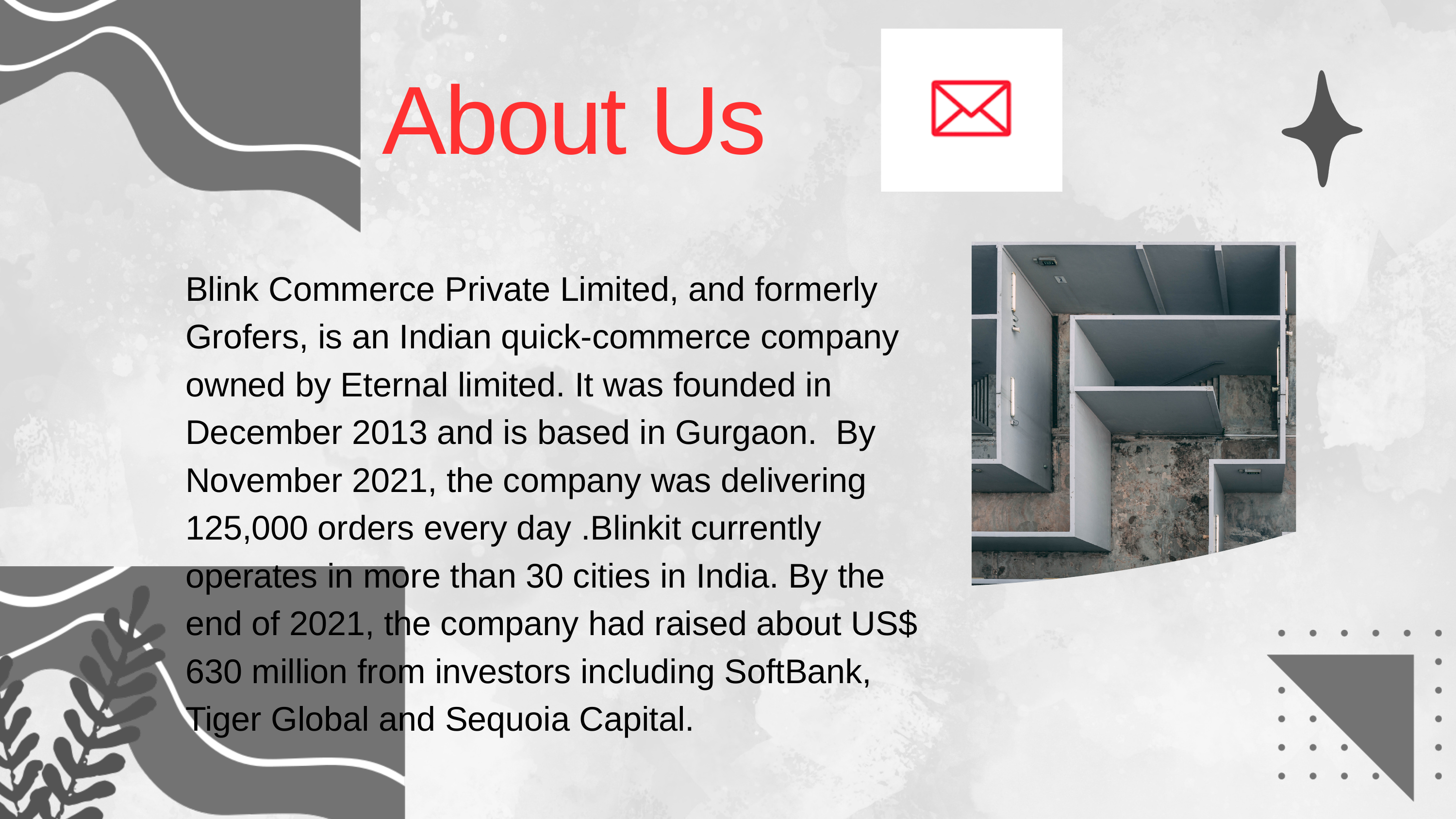

About Us

Blink Commerce Private Limited, and formerly Grofers, is an Indian quick-commerce company owned by Eternal limited. It was founded in December 2013 and is based in Gurgaon.  By November 2021, the company was delivering 125,000 orders every day .Blinkit currently operates in more than 30 cities in India. By the end of 2021, the company had raised about US$ 630 million from investors including SoftBank, Tiger Global and Sequoia Capital.